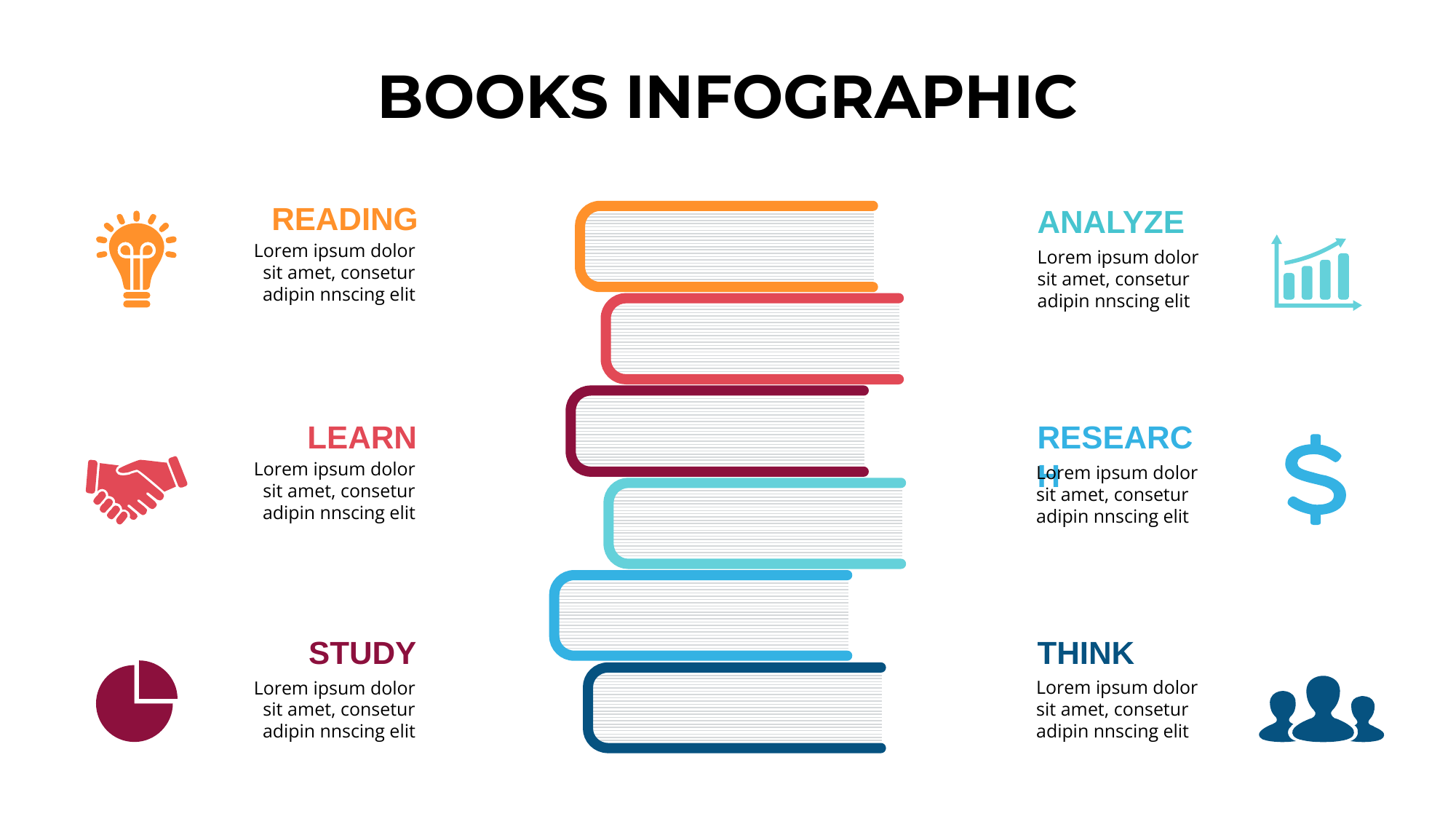

BOOKS INFOGRAPHIC
READING
ANALYZE

Lorem ipsum dolor sit amet, consetur adipin nnscing elit

Lorem ipsum dolor sit amet, consetur adipin nnscing elit

LEARN
RESEARCH

Lorem ipsum dolor sit amet, consetur adipin nnscing elit

Lorem ipsum dolor sit amet, consetur adipin nnscing elit

STUDY
THINK

Lorem ipsum dolor sit amet, consetur adipin nnscing elit
Lorem ipsum dolor sit amet, consetur adipin nnscing elit